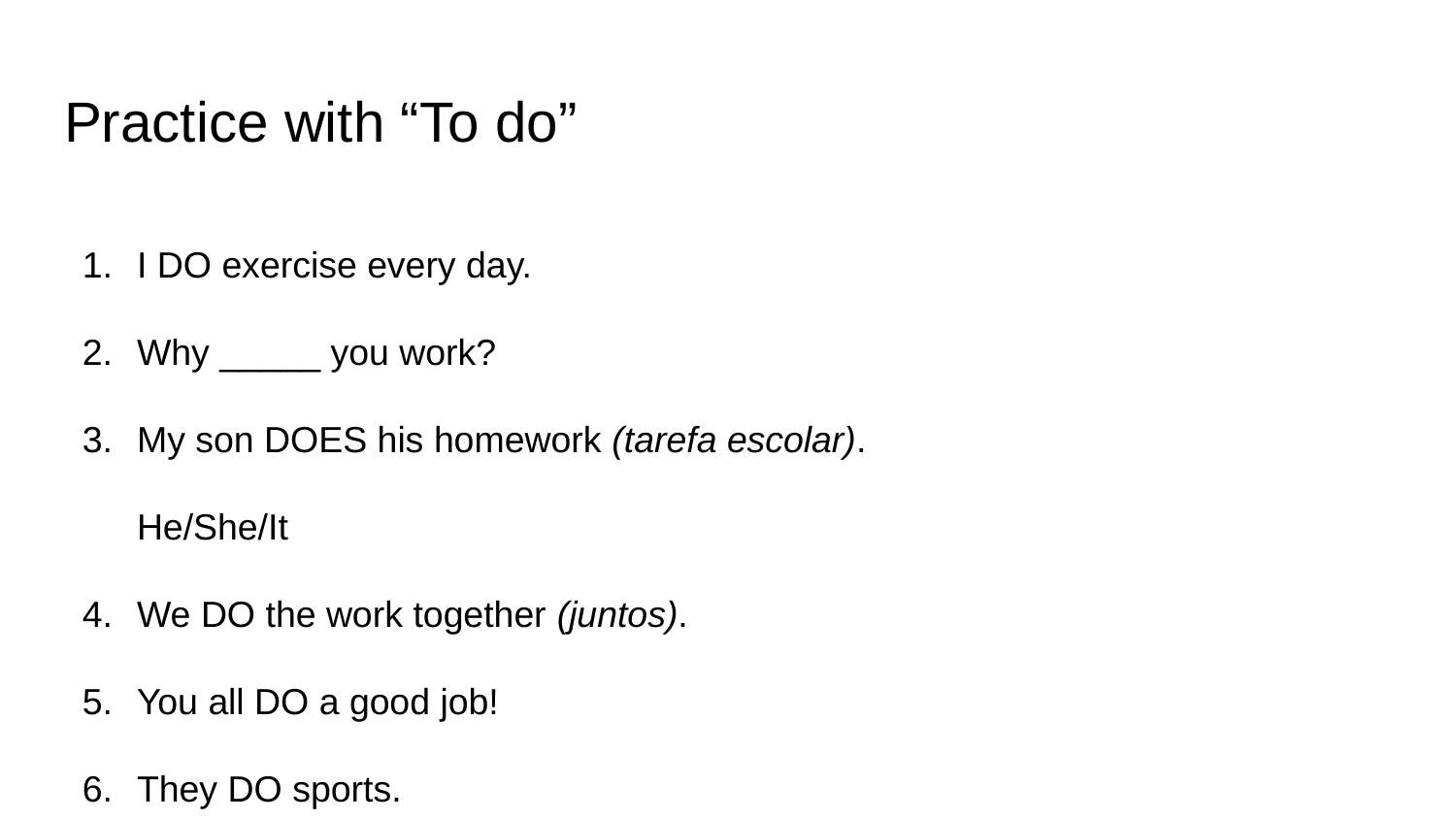

# Practice with “To do”
I DO exercise every day.
Why _____ you work?
My son DOES his homework (tarefa escolar). 			He/She/It
We DO the work together (juntos).
You all DO a good job!
They DO sports.
He DOES sports.